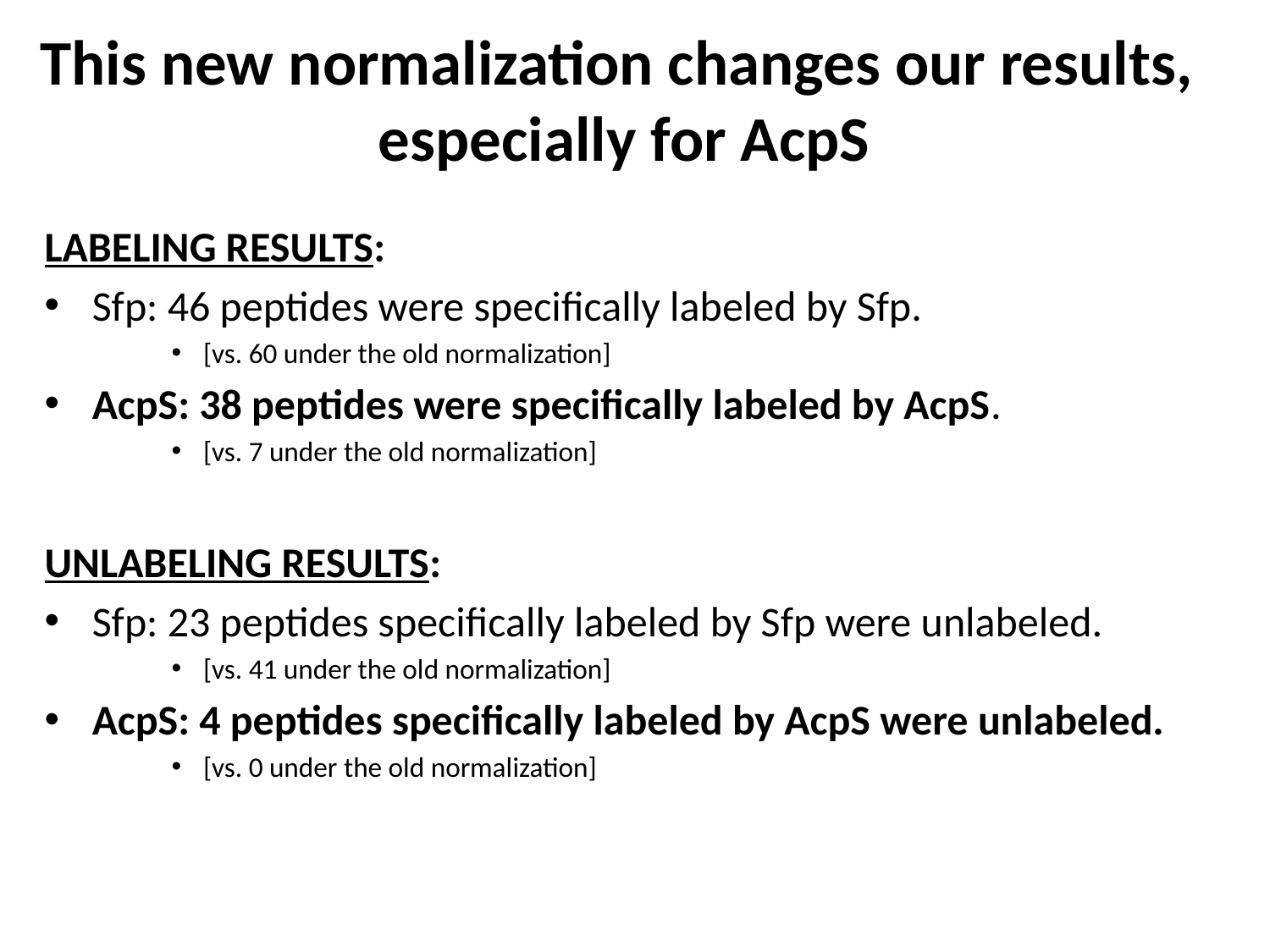

# This new normalization changes our results, especially for AcpS
LABELING RESULTS:
Sfp: 46 peptides were specifically labeled by Sfp.
[vs. 60 under the old normalization]
AcpS: 38 peptides were specifically labeled by AcpS.
[vs. 7 under the old normalization]

UNLABELING RESULTS:
Sfp: 23 peptides specifically labeled by Sfp were unlabeled.
[vs. 41 under the old normalization]
AcpS: 4 peptides specifically labeled by AcpS were unlabeled.
[vs. 0 under the old normalization]